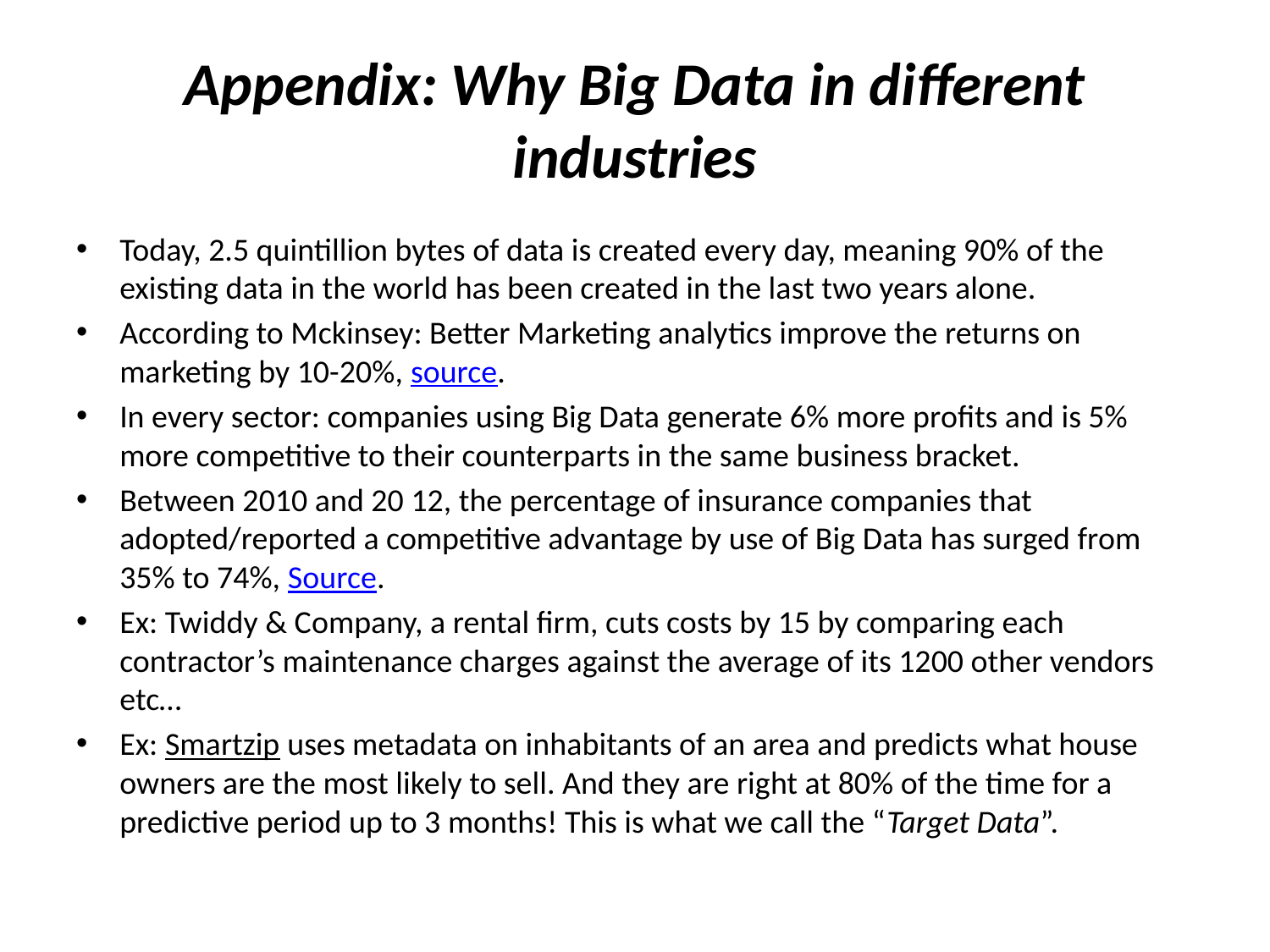

# Appendix: Why Big Data in different industries
Today, 2.5 quintillion bytes of data is created every day, meaning 90% of the existing data in the world has been created in the last two years alone.
According to Mckinsey: Better Marketing analytics improve the returns on marketing by 10-20%, source.
In every sector: companies using Big Data generate 6% more profits and is 5% more competitive to their counterparts in the same business bracket.
Between 2010 and 20 12, the percentage of insurance companies that adopted/reported a competitive advantage by use of Big Data has surged from 35% to 74%, Source.
Ex: Twiddy & Company, a rental firm, cuts costs by 15 by comparing each contractor’s maintenance charges against the average of its 1200 other vendors etc…
Ex: Smartzip uses metadata on inhabitants of an area and predicts what house owners are the most likely to sell. And they are right at 80% of the time for a predictive period up to 3 months! This is what we call the “Target Data”.